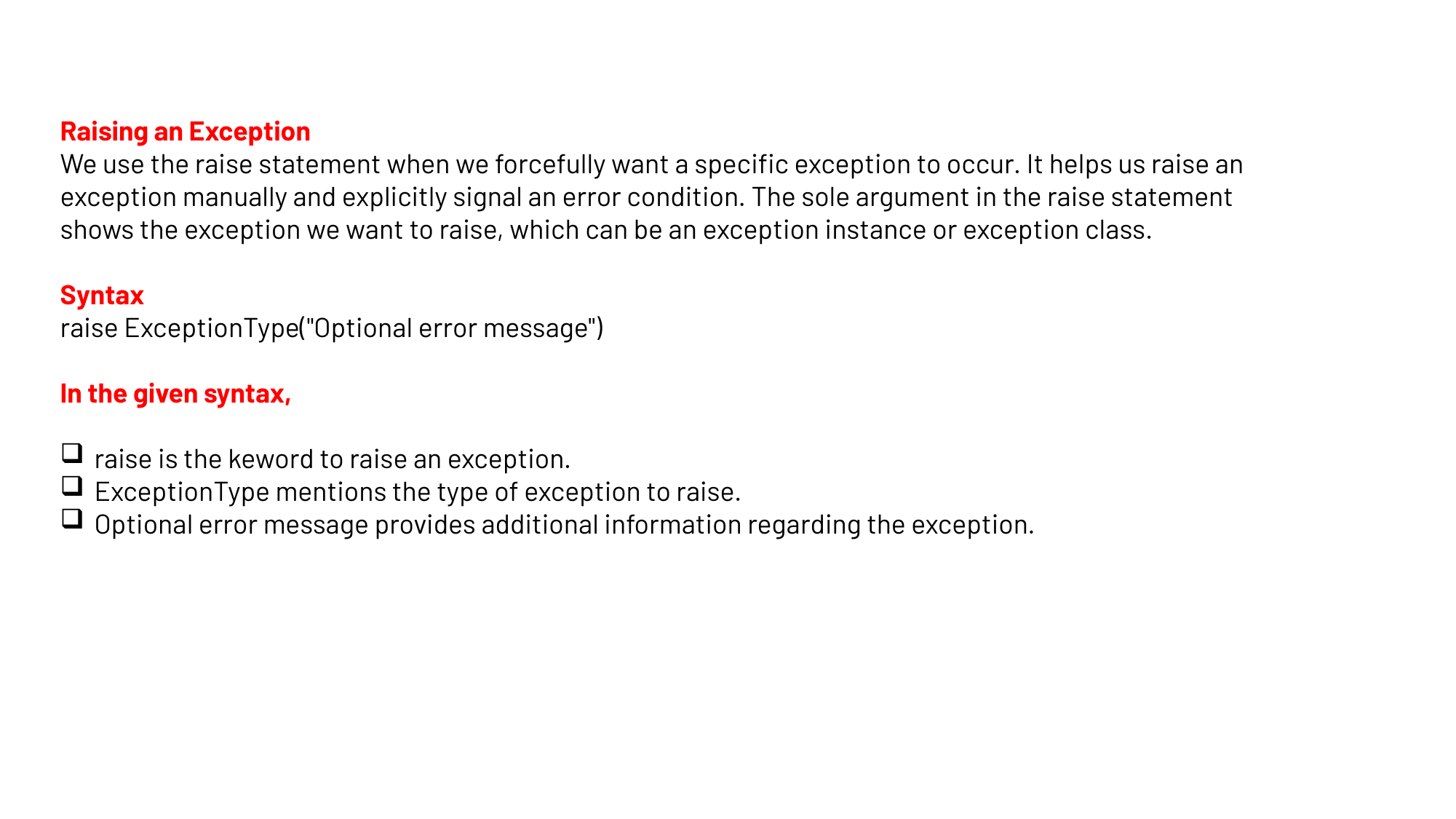

Raising an Exception
We use the raise statement when we forcefully want a specific exception to occur. It helps us raise an exception manually and explicitly signal an error condition. The sole argument in the raise statement shows the exception we want to raise, which can be an exception instance or exception class.

Syntax
raise ExceptionType("Optional error message")

In the given syntax,

raise is the keword to raise an exception.
ExceptionType mentions the type of exception to raise.
Optional error message provides additional information regarding the exception.